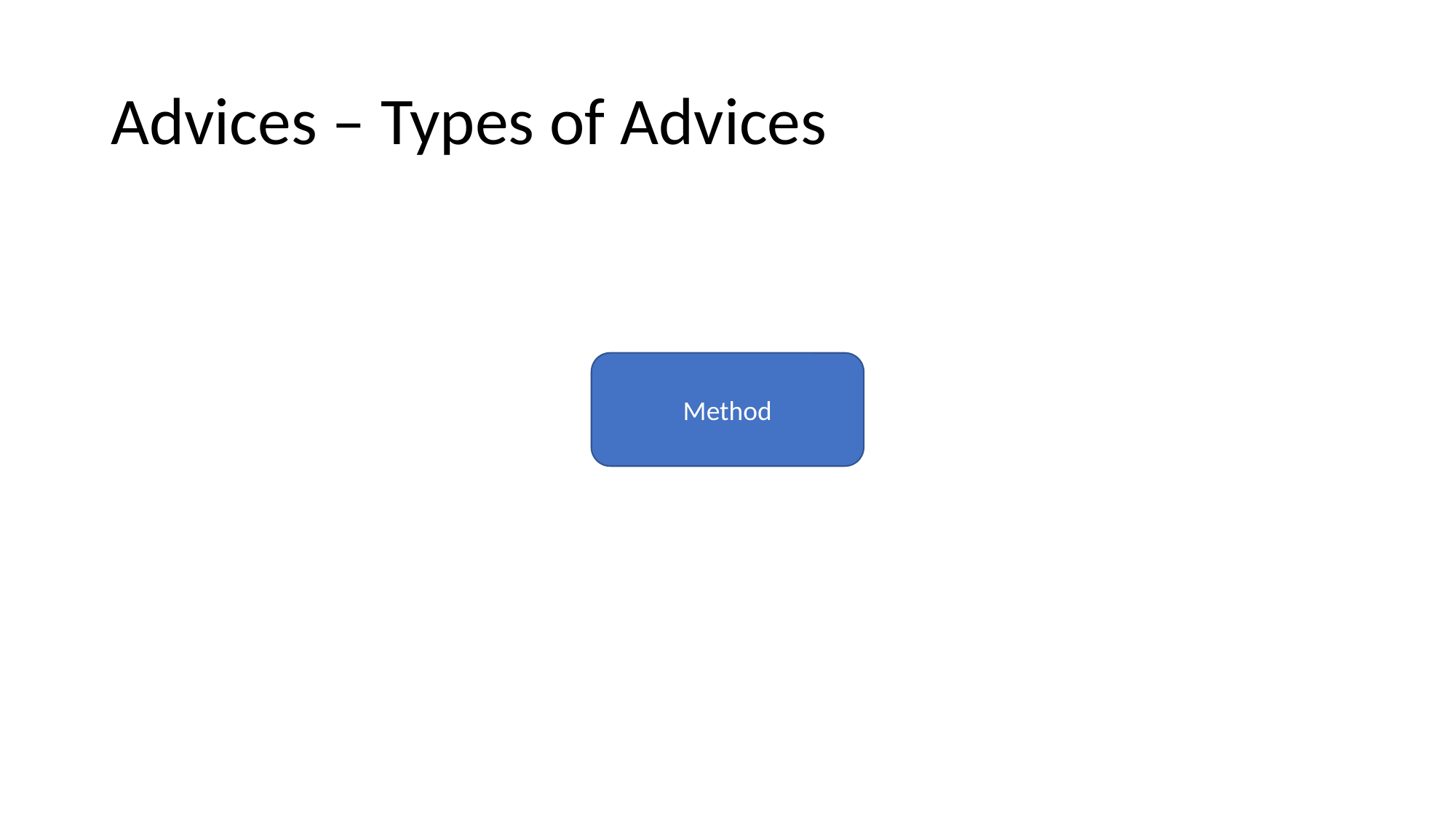

# Advices – Types of Advices
Method